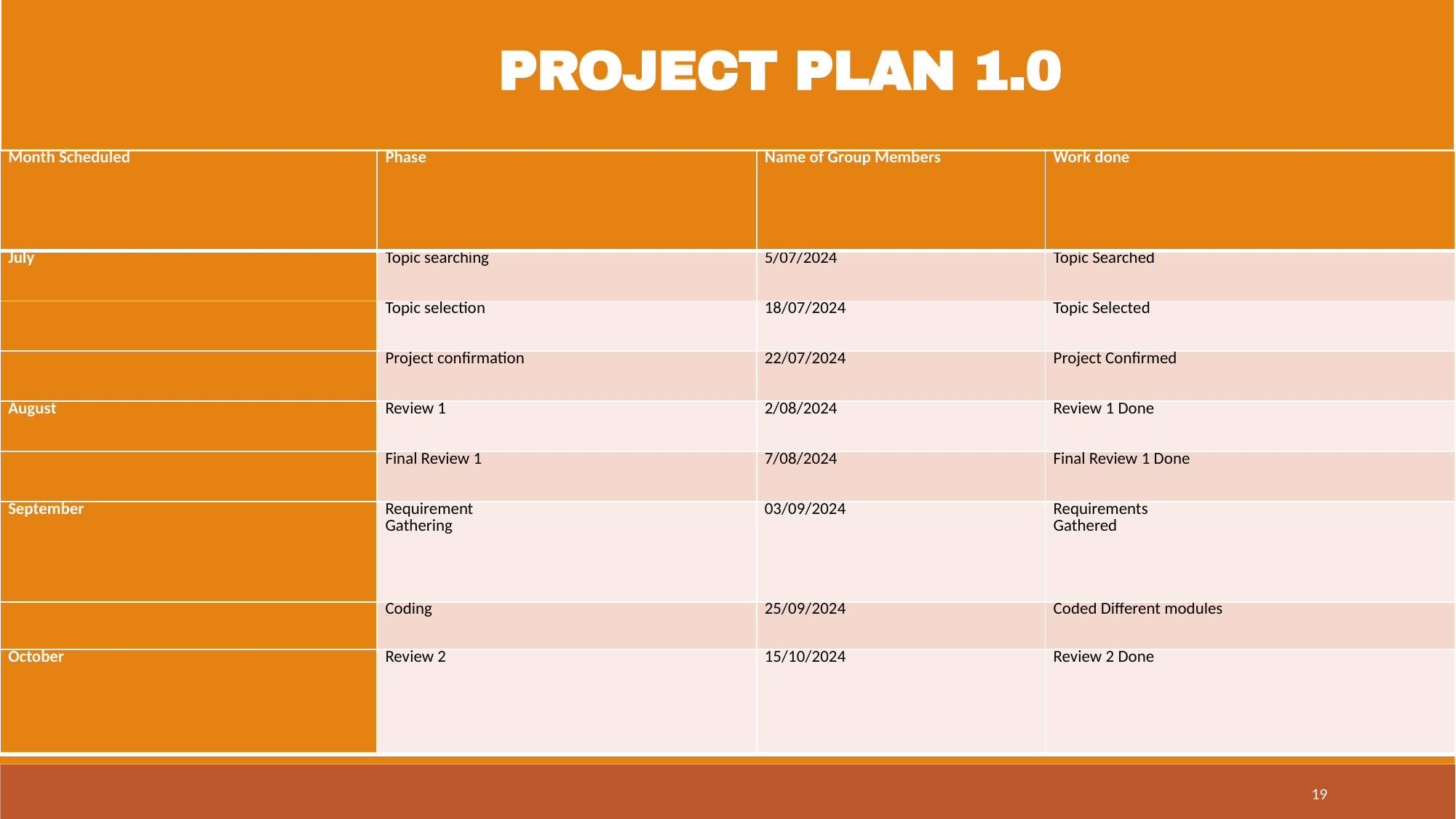

PROJECT PLAN 1.0
| Month Scheduled | Phase | Name of Group Members | Work done |
| --- | --- | --- | --- |
| July | Topic searching | 5/07/2024 | Topic Searched |
|  | Topic selection | 18/07/2024 | Topic Selected |
|  | Project confirmation | 22/07/2024 | Project Confirmed |
| August | Review 1 | 2/08/2024 | Review 1 Done |
|  | Final Review 1 | 7/08/2024 | Final Review 1 Done |
| September | Requirement Gathering | 03/09/2024 | Requirements Gathered |
|  | Coding | 25/09/2024 | Coded Different modules |
| October | Review 2 | 15/10/2024 | Review 2 Done |
19